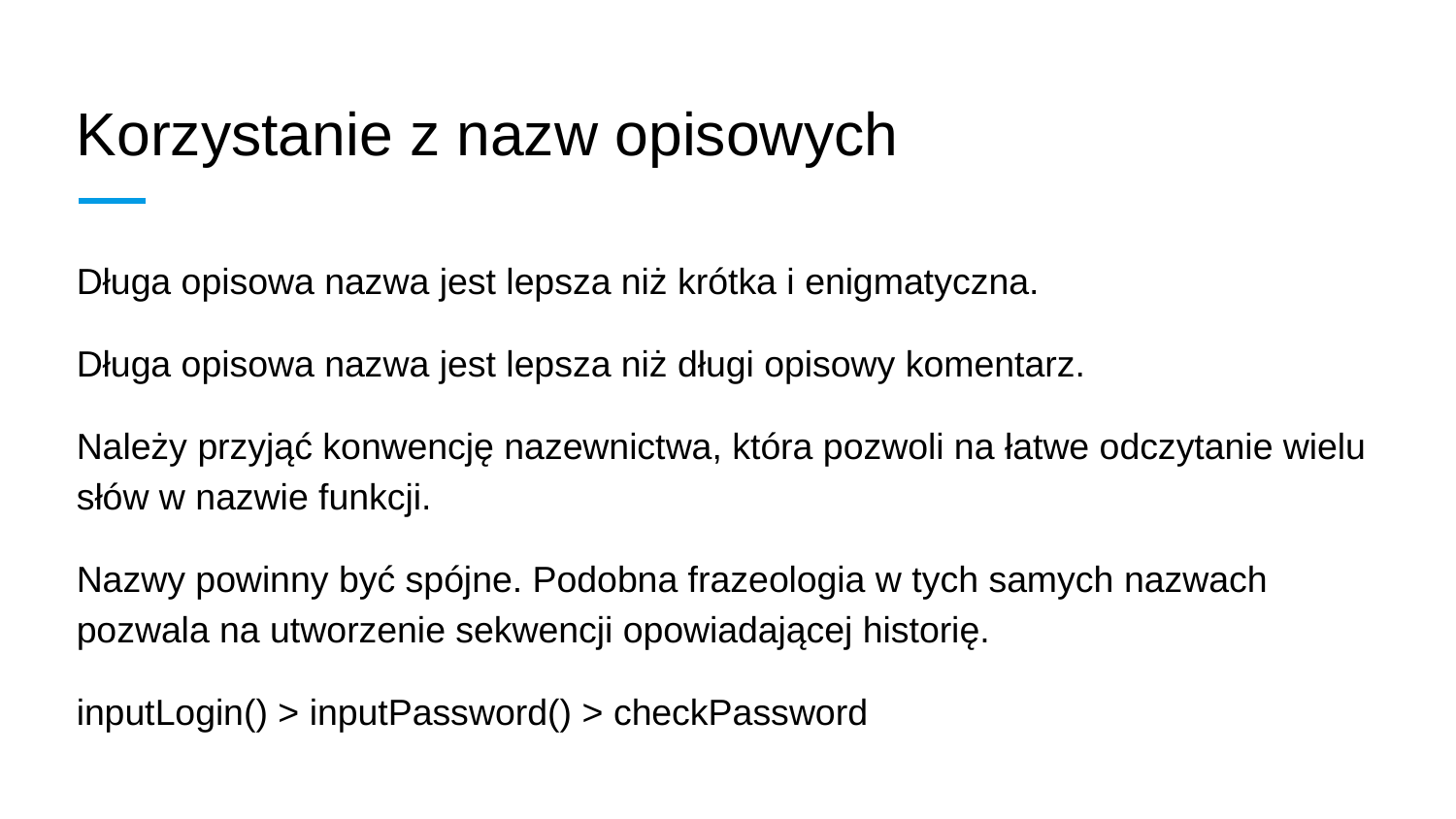

# Korzystanie z nazw opisowych
Długa opisowa nazwa jest lepsza niż krótka i enigmatyczna.
Długa opisowa nazwa jest lepsza niż długi opisowy komentarz.
Należy przyjąć konwencję nazewnictwa, która pozwoli na łatwe odczytanie wielu słów w nazwie funkcji.
Nazwy powinny być spójne. Podobna frazeologia w tych samych nazwach pozwala na utworzenie sekwencji opowiadającej historię.
inputLogin() > inputPassword() > checkPassword